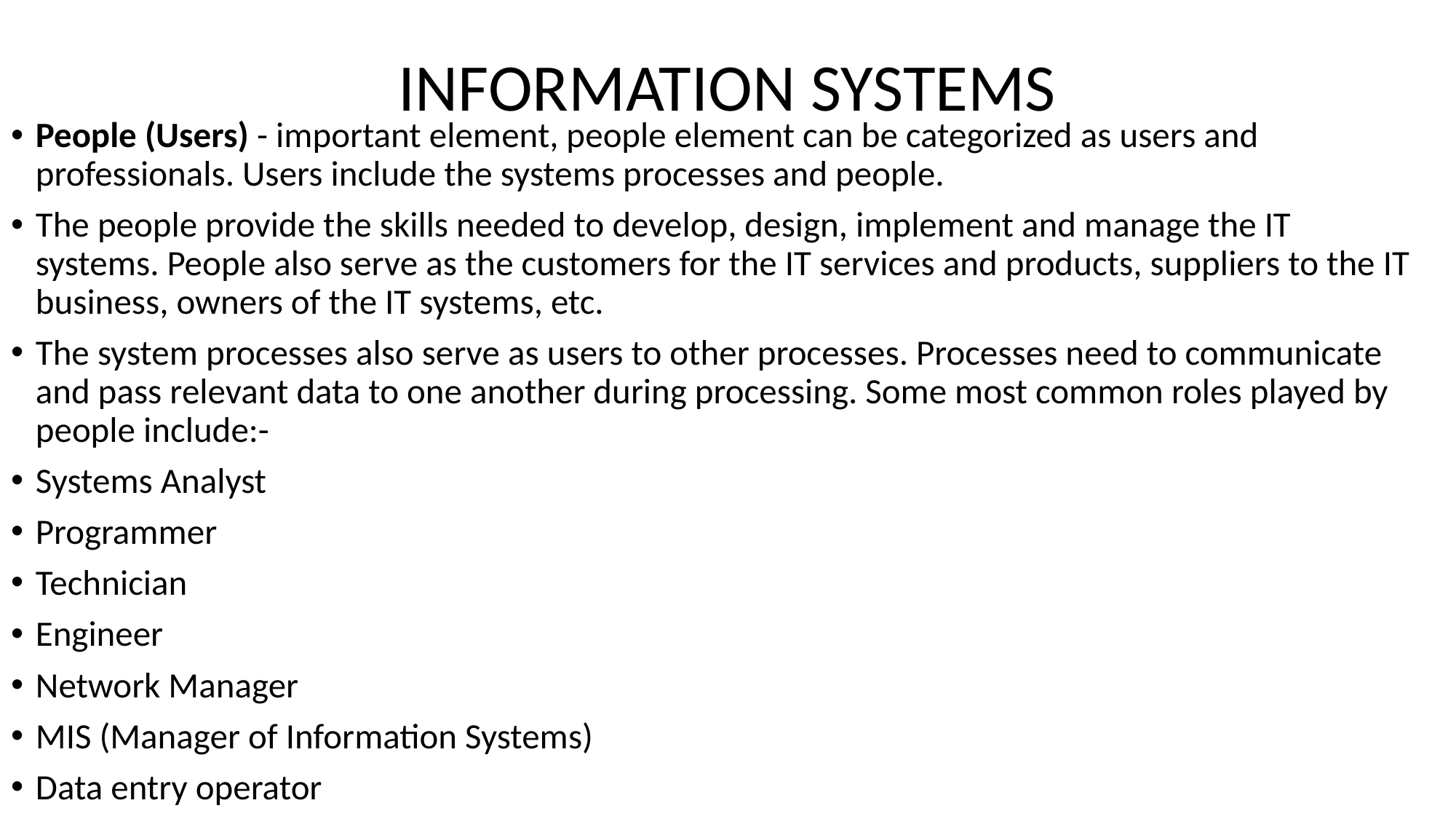

# INFORMATION SYSTEMS
People (Users) - important element, people element can be categorized as users and professionals. Users include the systems processes and people.
The people provide the skills needed to develop, design, implement and manage the IT systems. People also serve as the customers for the IT services and products, suppliers to the IT business, owners of the IT systems, etc.
The system processes also serve as users to other processes. Processes need to communicate and pass relevant data to one another during processing. Some most common roles played by people include:-
Systems Analyst
Programmer
Technician
Engineer
Network Manager
MIS (Manager of Information Systems)
Data entry operator